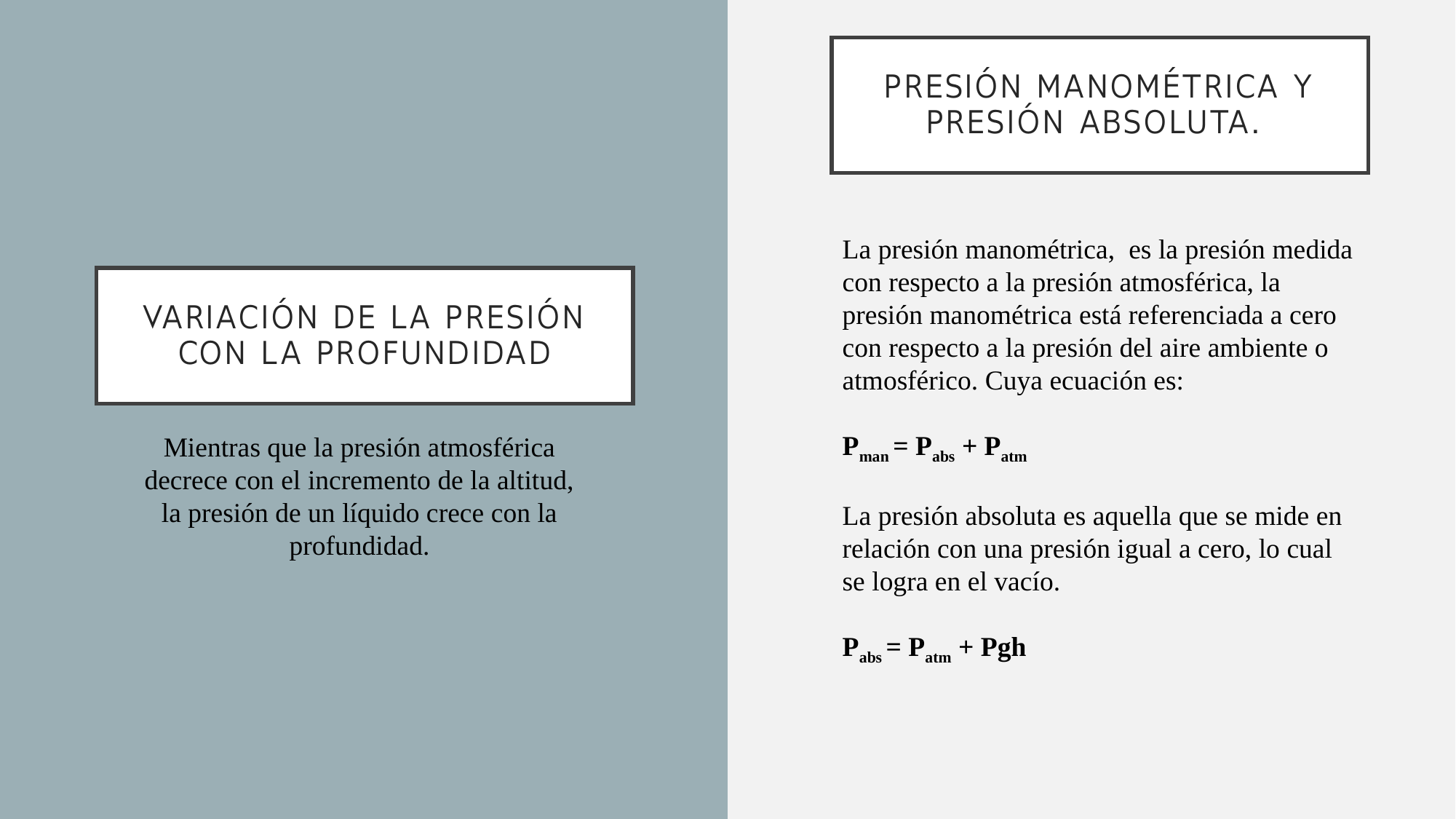

Presión manométrica y presión absoluta.
La presión manométrica,  es la presión medida con respecto a la presión atmosférica, la presión manométrica está referenciada a cero con respecto a la presión del aire ambiente o atmosférico. Cuya ecuación es:

Pman = Pabs + Patm

La presión absoluta es aquella que se mide en relación con una presión igual a cero, lo cual se logra en el vacío.

Pabs = Patm + Pgh

# Variación de la presión con la profundidad
Mientras que la presión atmosférica decrece con el incremento de la altitud, la presión de un líquido crece con la profundidad.